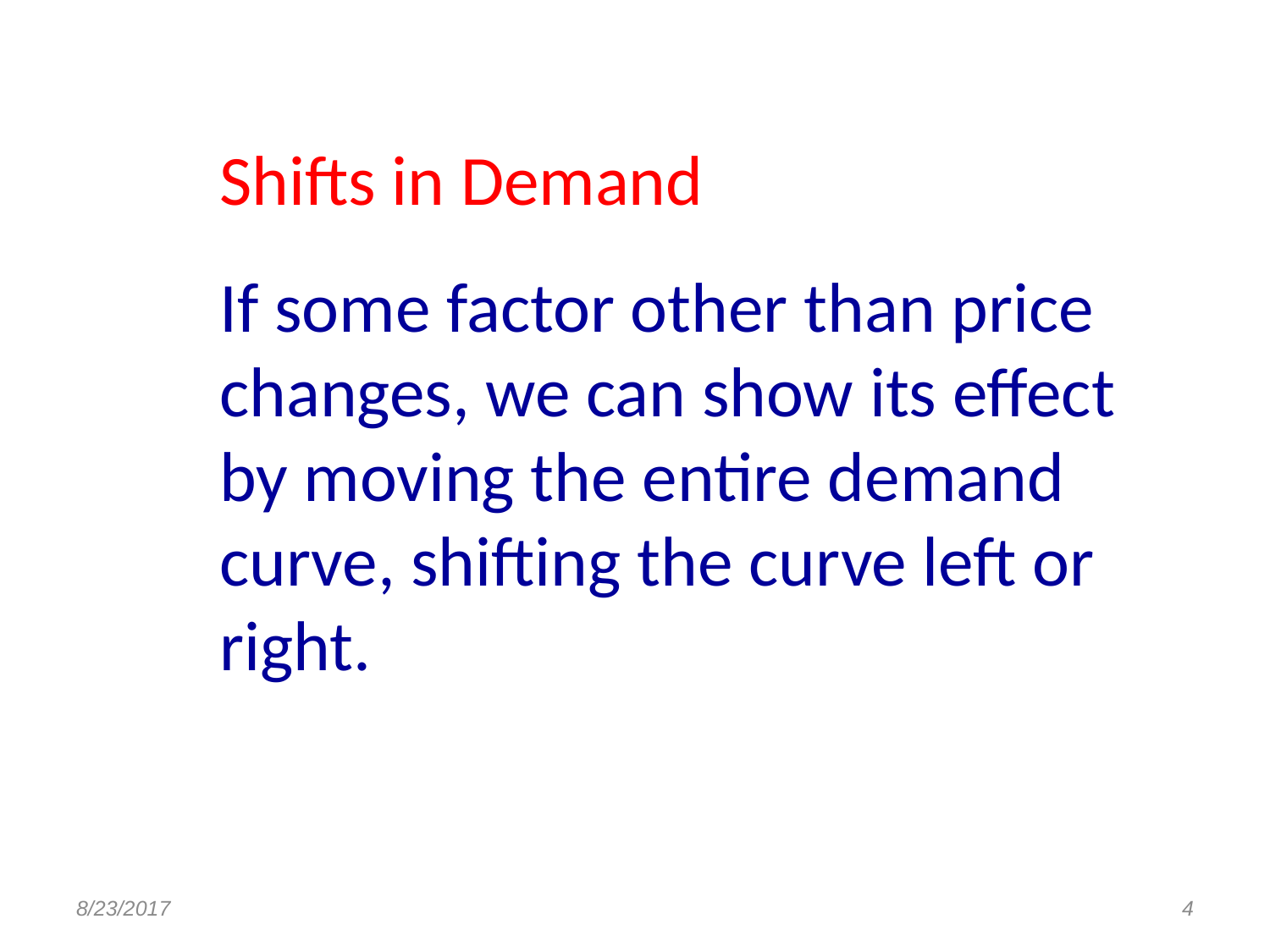

Shifts in Demand
If some factor other than price changes, we can show its effect by moving the entire demand curve, shifting the curve left or right.
8/23/2017
4